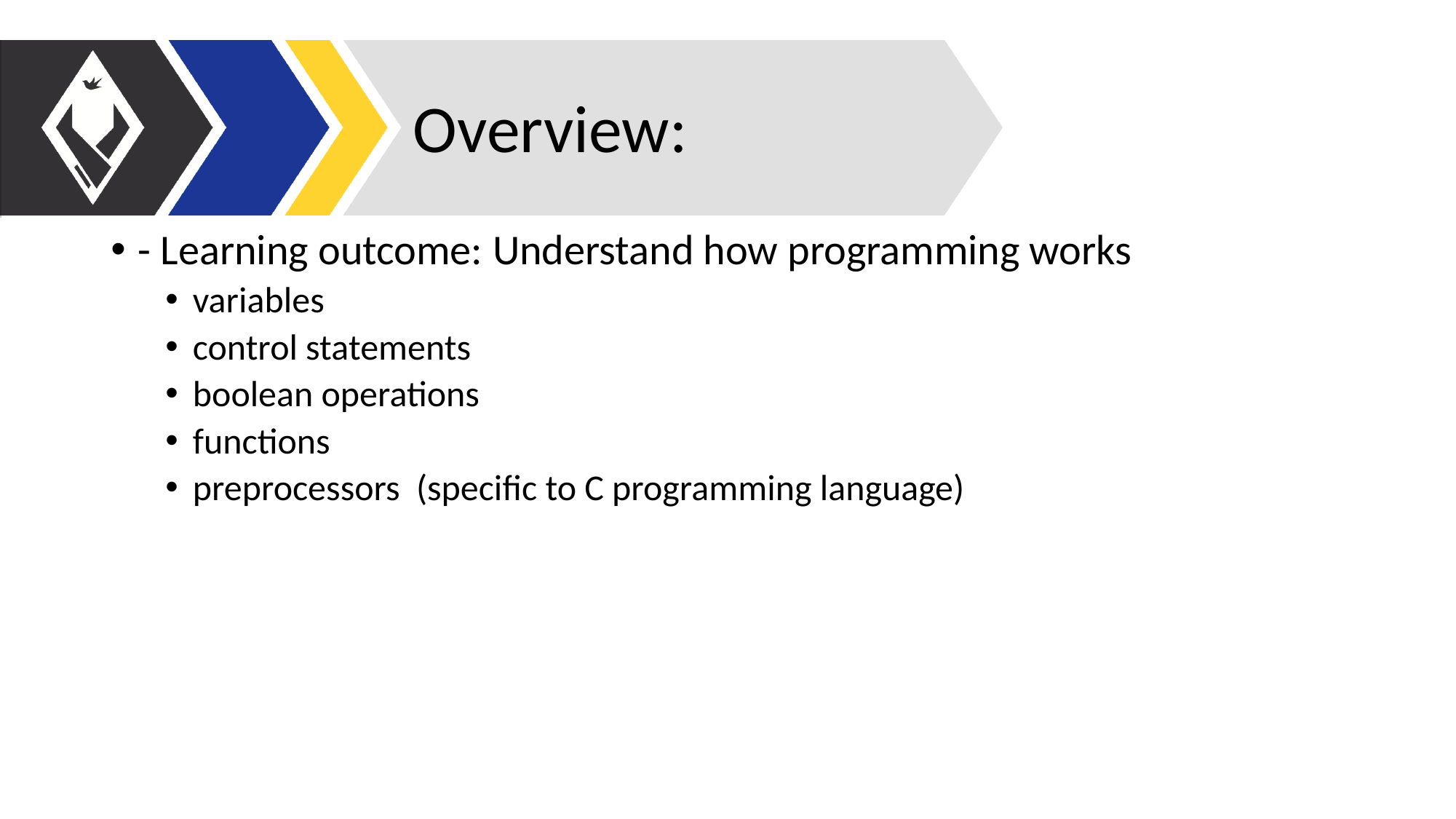

# Overview:
- Learning outcome: Understand how programming works
variables
control statements
boolean operations
functions
preprocessors  (specific to C programming language)